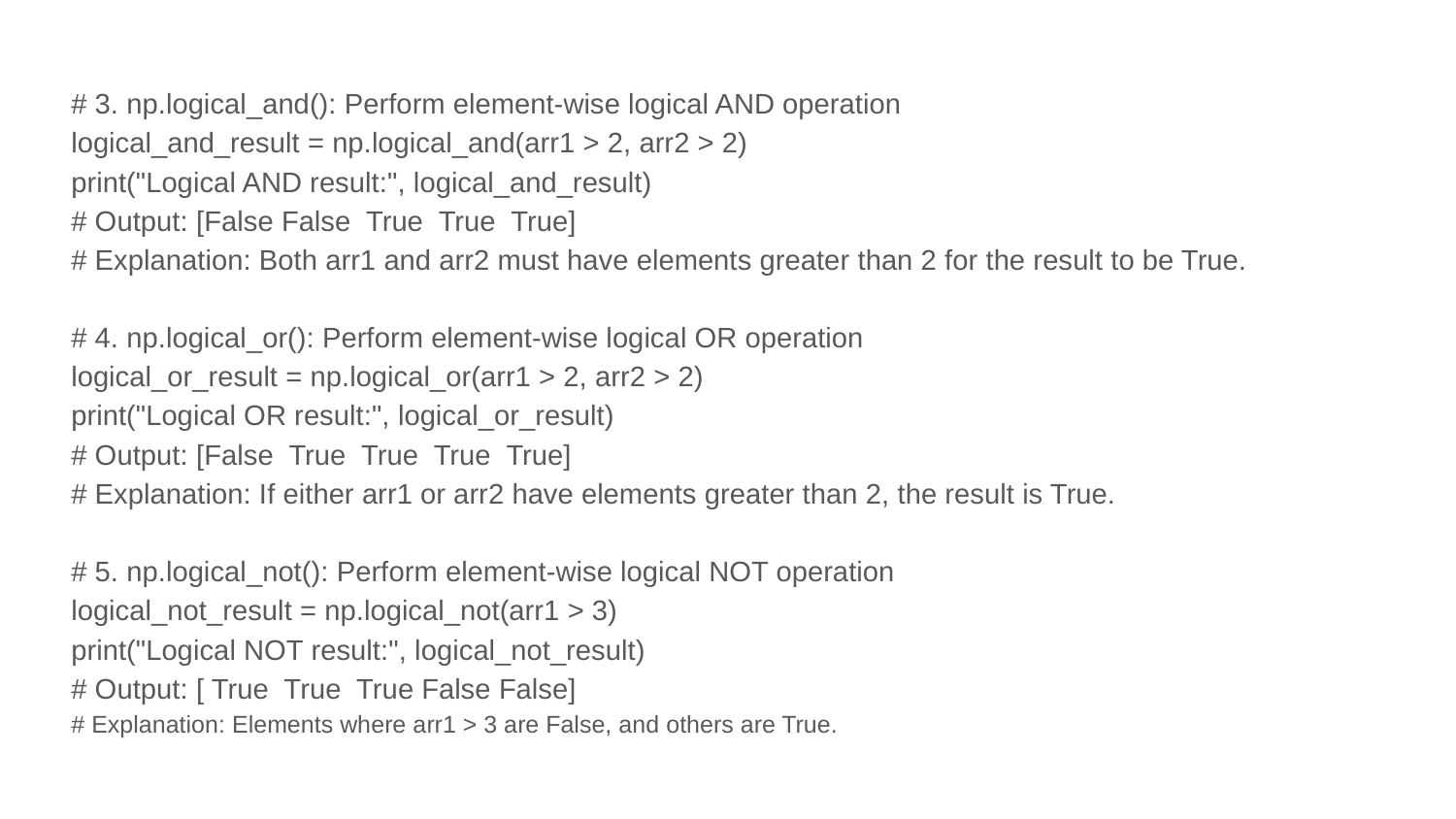

# 3. np.logical_and(): Perform element-wise logical AND operation
logical_and_result = np.logical_and(arr1 > 2, arr2 > 2)
print("Logical AND result:", logical_and_result)
# Output: [False False  True  True  True]
# Explanation: Both arr1 and arr2 must have elements greater than 2 for the result to be True.

# 4. np.logical_or(): Perform element-wise logical OR operation
logical_or_result = np.logical_or(arr1 > 2, arr2 > 2)
print("Logical OR result:", logical_or_result)
# Output: [False  True  True  True  True]
# Explanation: If either arr1 or arr2 have elements greater than 2, the result is True.

# 5. np.logical_not(): Perform element-wise logical NOT operation
logical_not_result = np.logical_not(arr1 > 3)
print("Logical NOT result:", logical_not_result)
# Output: [ True  True  True False False]
# Explanation: Elements where arr1 > 3 are False, and others are True.